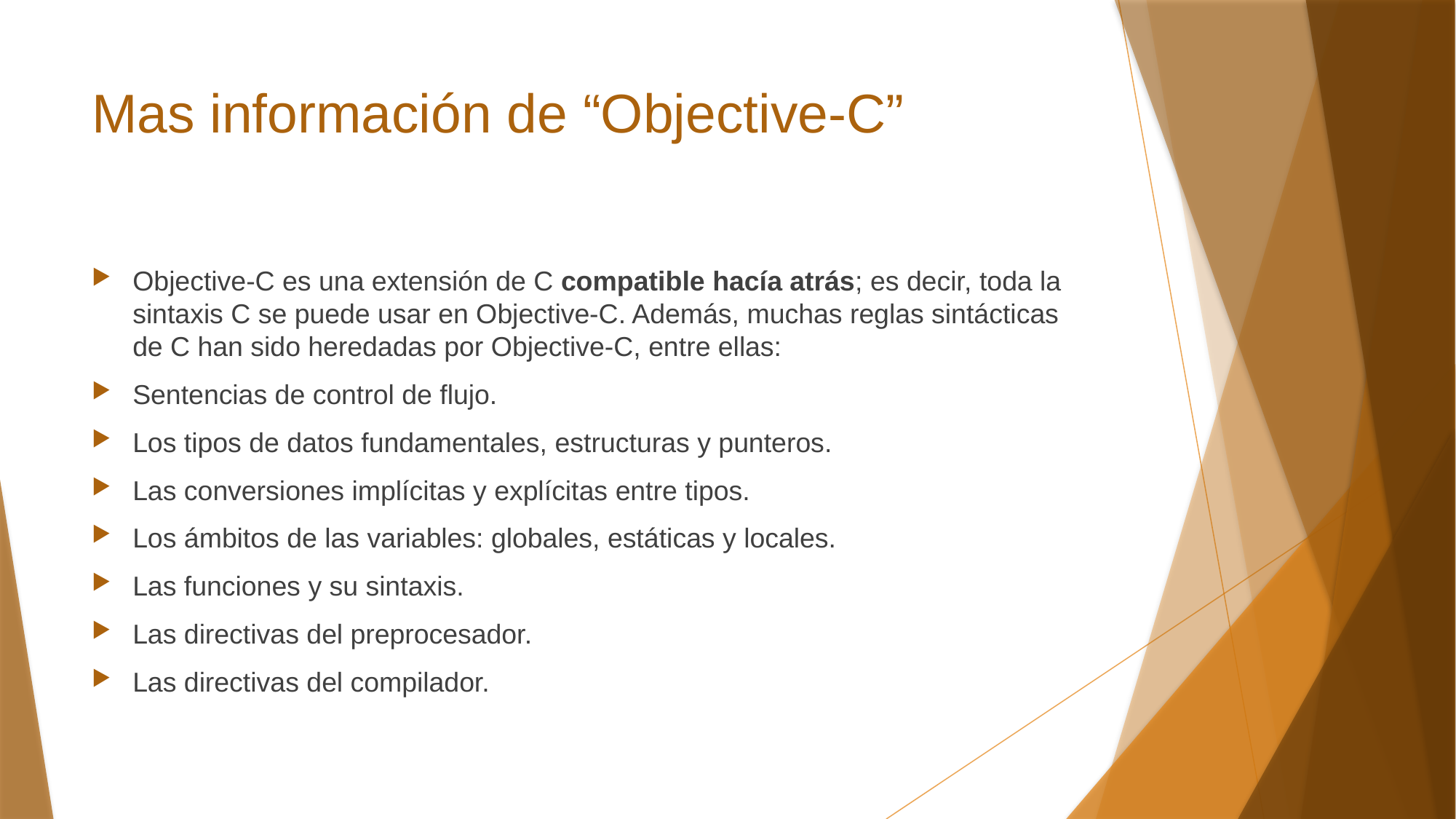

# Mas información de “Objective-C”
Objective-C es una extensión de C compatible hacía atrás; es decir, toda la sintaxis C se puede usar en Objective-C. Además, muchas reglas sintácticas de C han sido heredadas por Objective-C, entre ellas:
Sentencias de control de flujo.
Los tipos de datos fundamentales, estructuras y punteros.
Las conversiones implícitas y explícitas entre tipos.
Los ámbitos de las variables: globales, estáticas y locales.
Las funciones y su sintaxis.
Las directivas del preprocesador.
Las directivas del compilador.